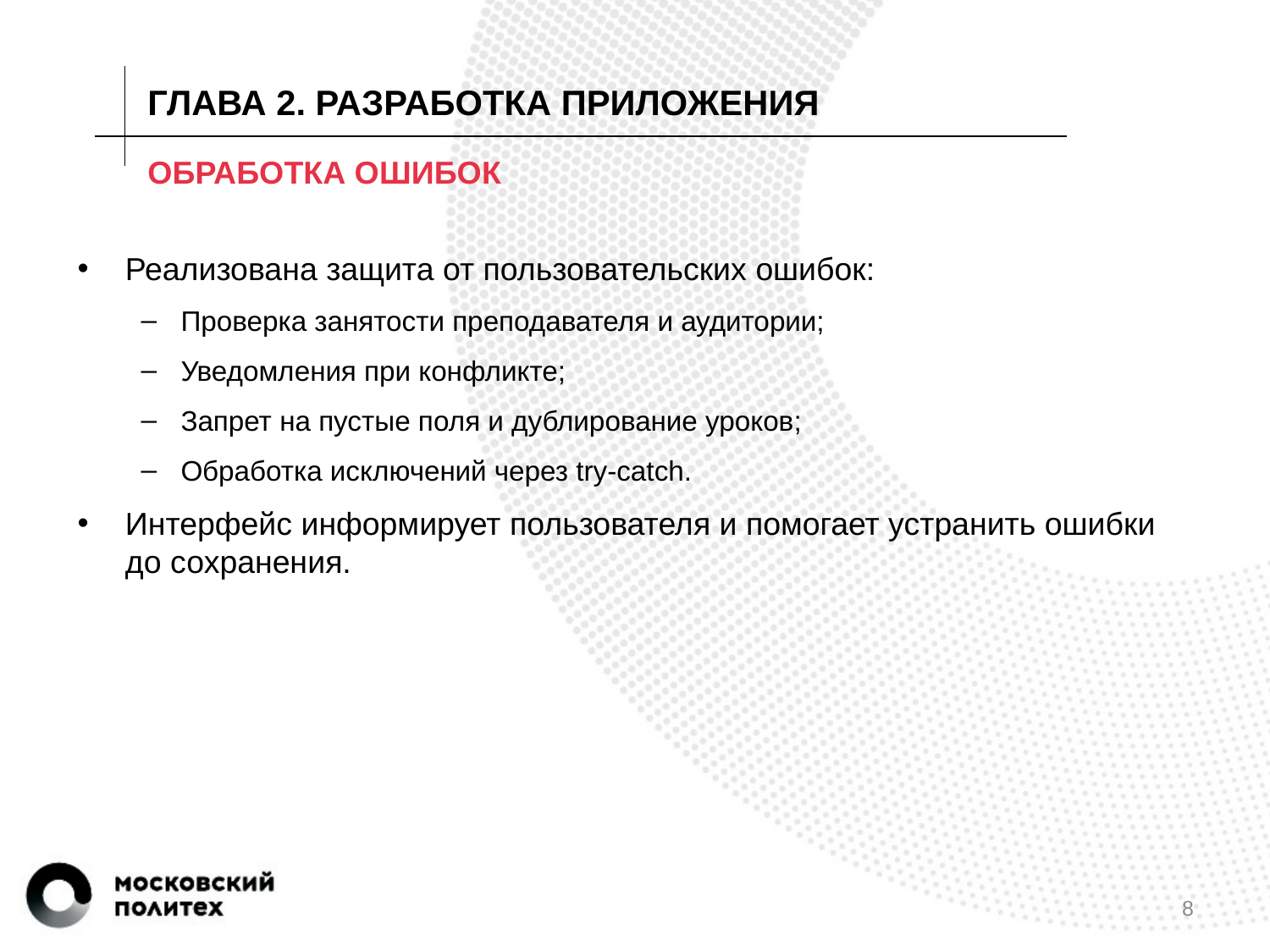

ГЛАВА 2. РАЗРАБОТКА ПРИЛОЖЕНИЯ
# ОБРАБОТКА ОШИБОК
Реализована защита от пользовательских ошибок:
Проверка занятости преподавателя и аудитории;
Уведомления при конфликте;
Запрет на пустые поля и дублирование уроков;
Обработка исключений через try-catch.
Интерфейс информирует пользователя и помогает устранить ошибки до сохранения.
8